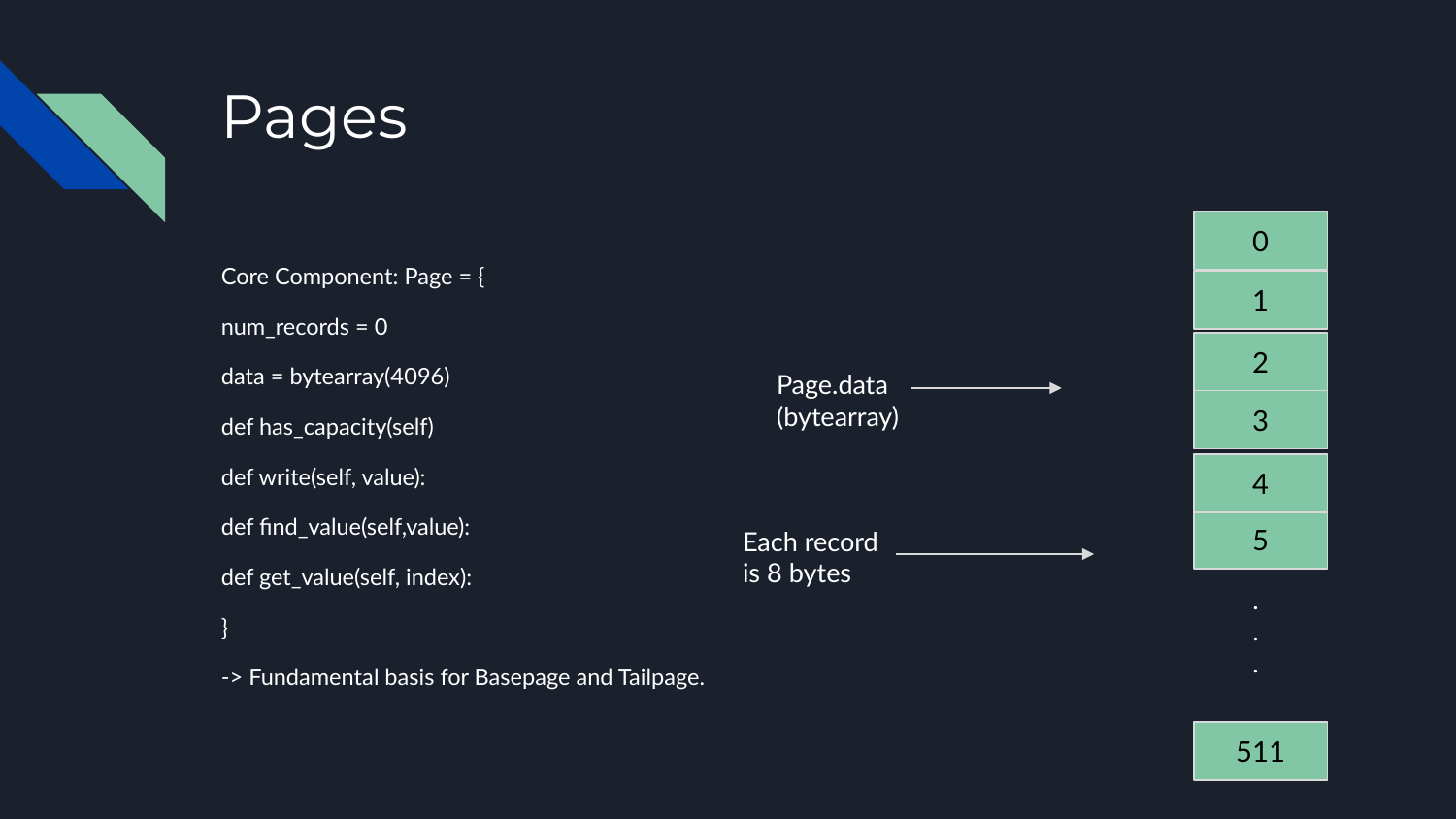

# Pages
0
Core Component: Page = {
num_records = 0
data = bytearray(4096)
def has_capacity(self)
def write(self, value):
def find_value(self,value):
def get_value(self, index):
}
-> Fundamental basis for Basepage and Tailpage.
1
2
Page.data
(bytearray)
3
4
Each record
is 8 bytes
5
.
.
.

511